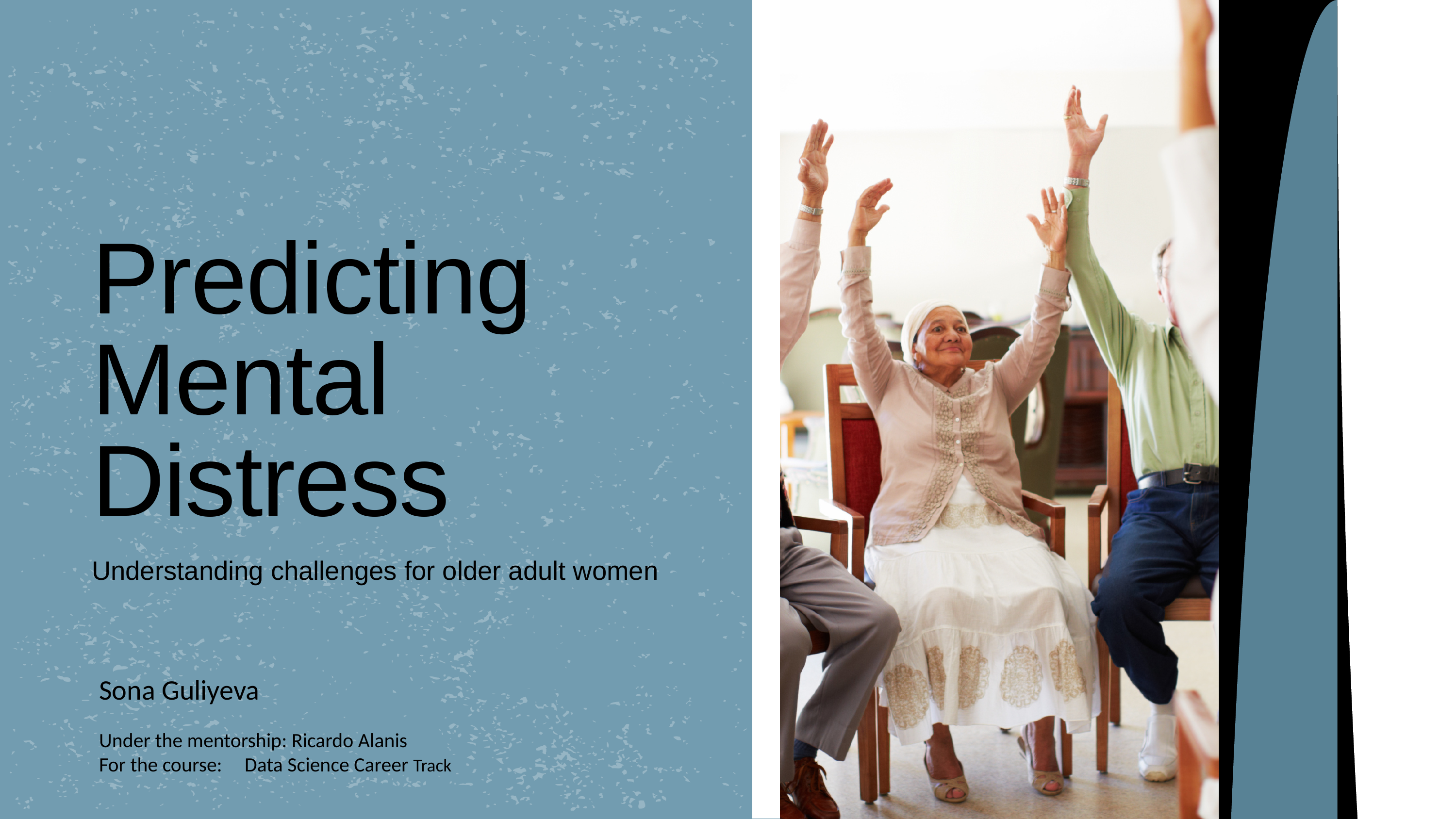

Predicting Mental Distress
Understanding challenges for older adult women

Sona Guliyeva

Under the mentorship: Ricardo Alanis
For the course: 	Data Science Career Track